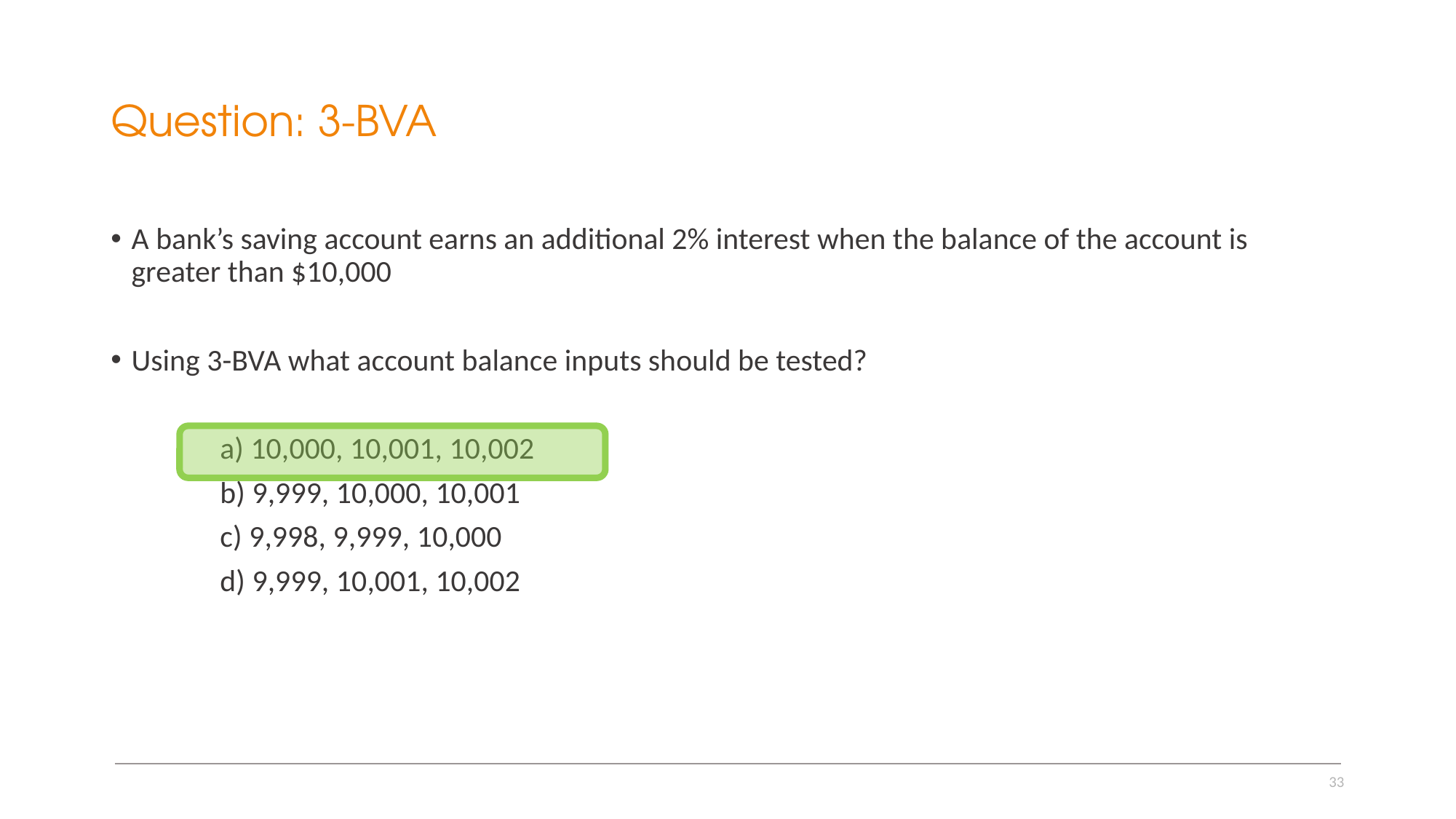

# Question: 3-BVA
A bank’s saving account earns an additional 2% interest when the balance of the account is greater than $10,000

Using 3-BVA what account balance inputs should be tested?

	a) 10,000, 10,001, 10,002
	b) 9,999, 10,000, 10,001
	c) 9,998, 9,999, 10,000
	d) 9,999, 10,001, 10,002

33